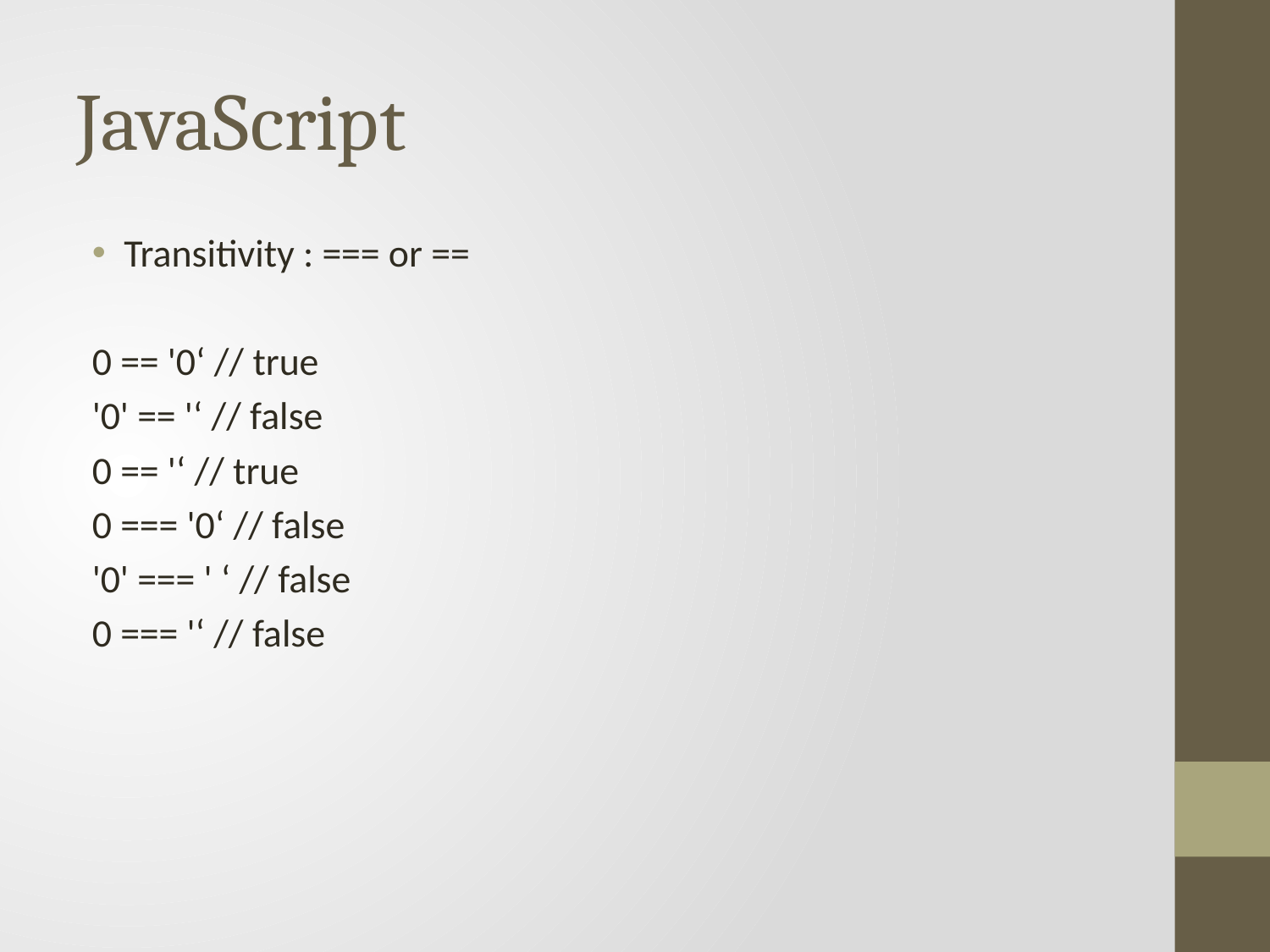

# JavaScript
Transitivity : === or ==

0 == '0‘ // true
'0' == '‘ // false
0 == '‘ // true
0 === '0‘ // false
'0' === ' ‘ // false
0 === '‘ // false